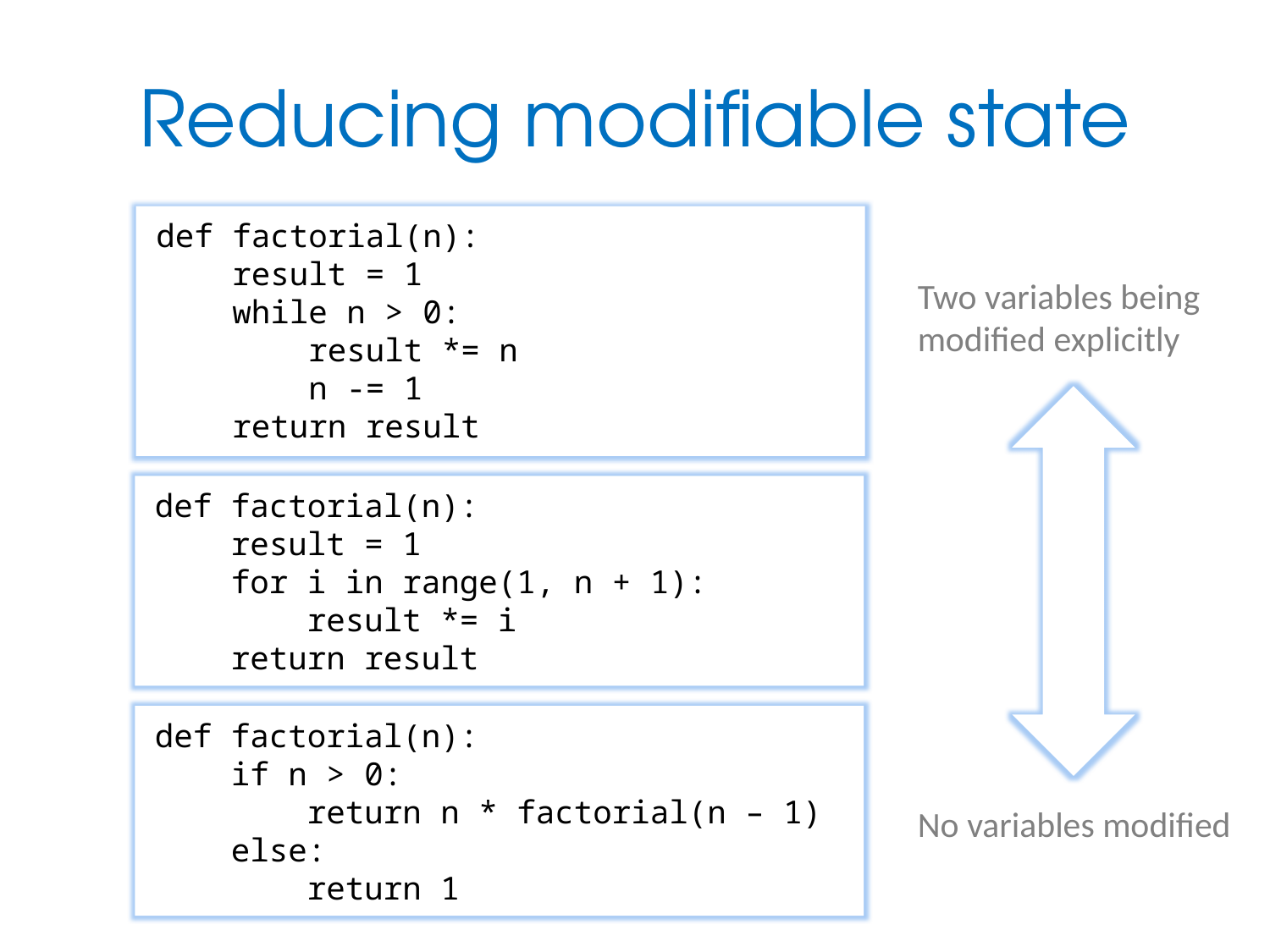

# Reducing modifiable state
def factorial(n):
    result = 1
    while n > 0:
        result *= n
        n -= 1
    return result
Two variables being modified explicitly
def factorial(n):
    result = 1
    for i in range(1, n + 1):
        result *= i
    return result

def factorial(n):
    if n > 0:
        return n * factorial(n – 1)
    else:
        return 1
No variables modified